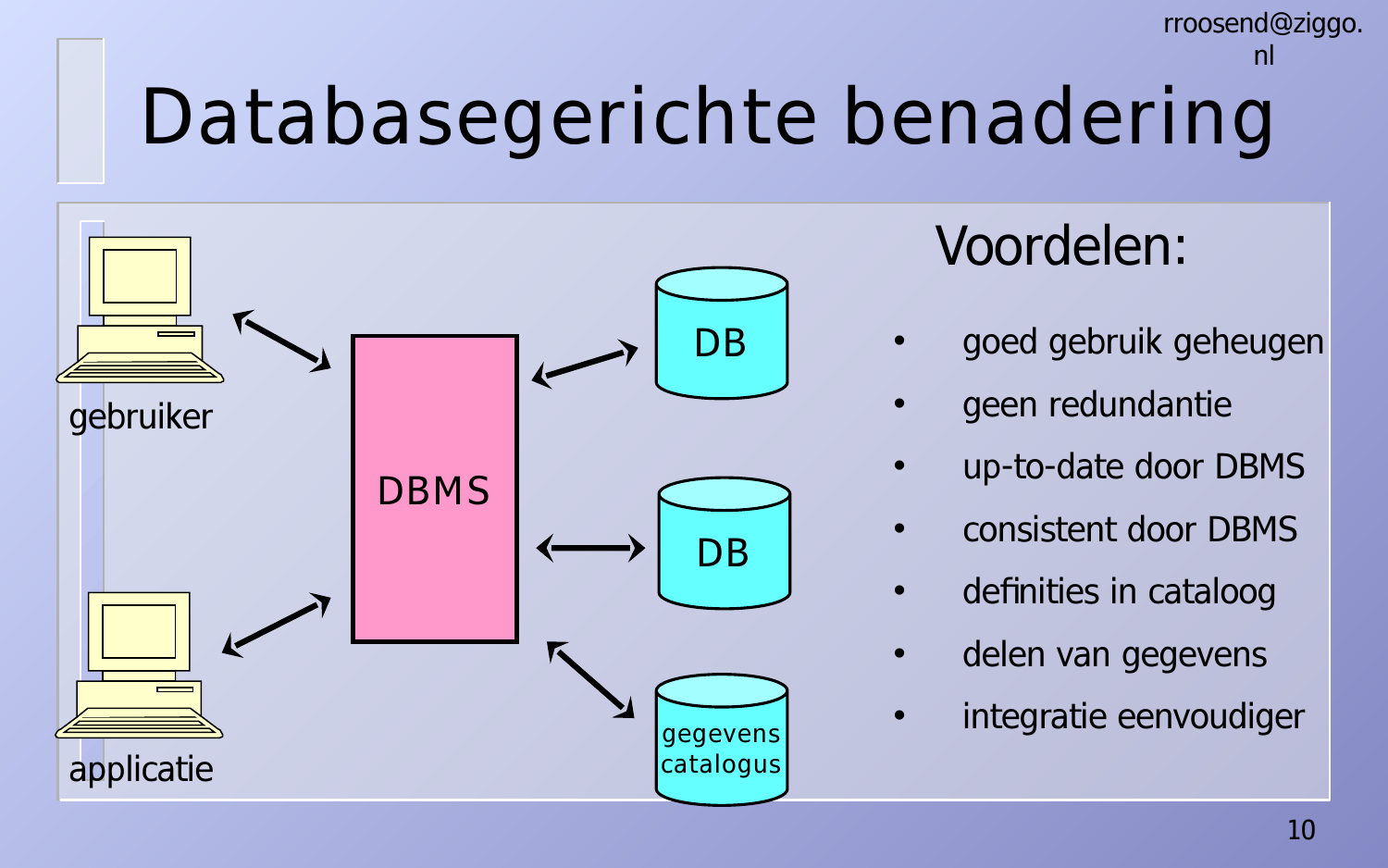

rroosend@ziggo.nl
# Databasegerichte benadering
Voordelen:

DB
goed gebruik geheugen
geen redundantie
up-to-date door DBMS
consistent door DBMS
definities in cataloog
delen van gegevens
integratie eenvoudiger

DBMS

gebruiker
DB

gegevens
catalogus
applicatie
10